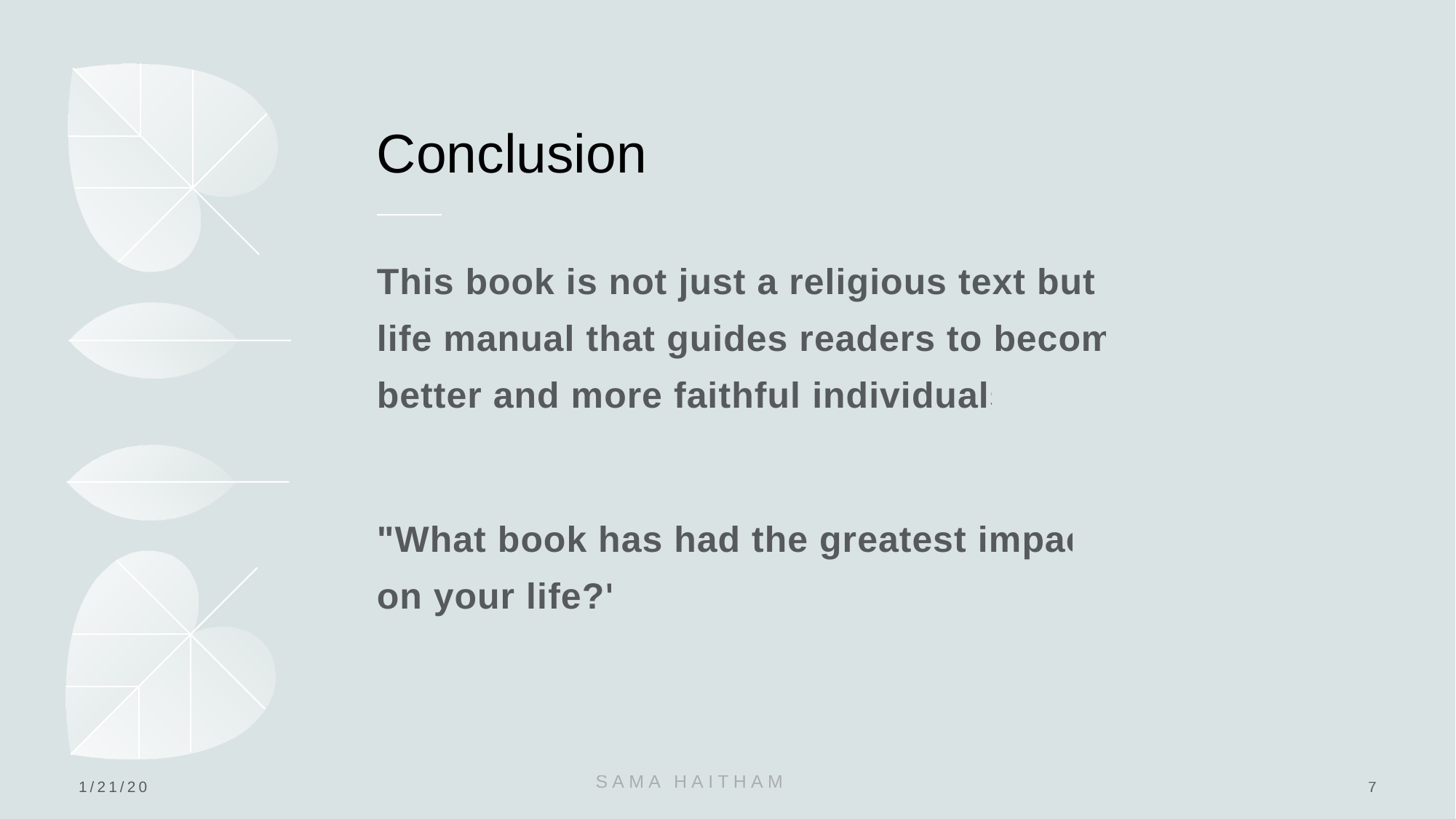

# Conclusion
This book is not just a religious text but a life manual that guides readers to become better and more faithful individuals.

"What book has had the greatest impact on your life?"
Sama Haitham AAUP
1/21/2025
7